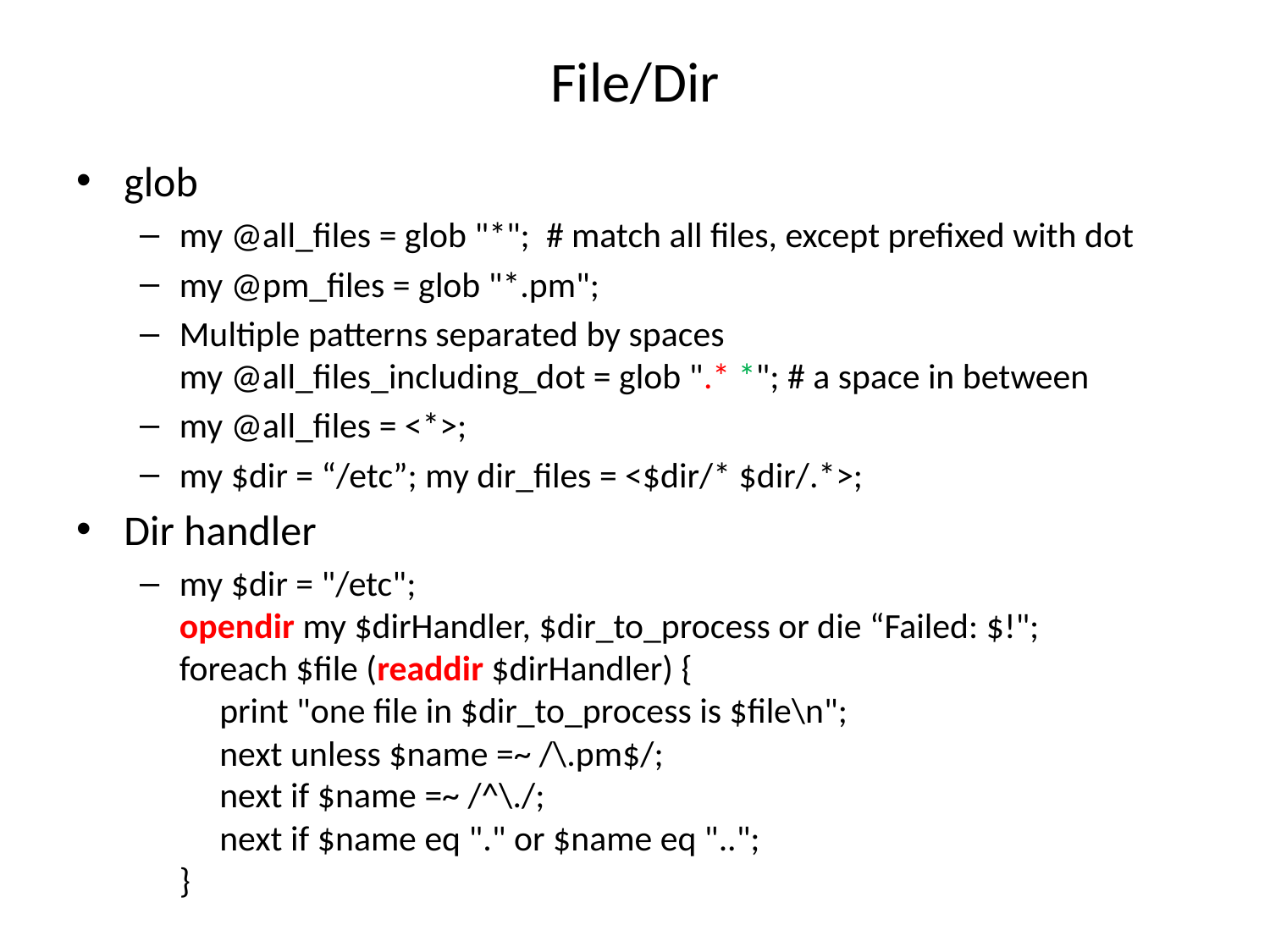

# File/Dir
glob
my @all_files = glob "*";  # match all files, except prefixed with dot
my @pm_files = glob "*.pm";
Multiple patterns separated by spaces
my @all_files_including_dot = glob ".* *"; # a space in between
my @all_files = <*>;
my $dir = “/etc”; my dir_files = <$dir/* $dir/.*>;
Dir handler
my $dir = "/etc";
opendir my $dirHandler, $dir_to_process or die “Failed: $!";
foreach $file (readdir $dirHandler) {
     print "one file in $dir_to_process is $file\n";
     next unless $name =~ /\.pm$/;
     next if $name =~ /^\./;
     next if $name eq "." or $name eq "..";
}